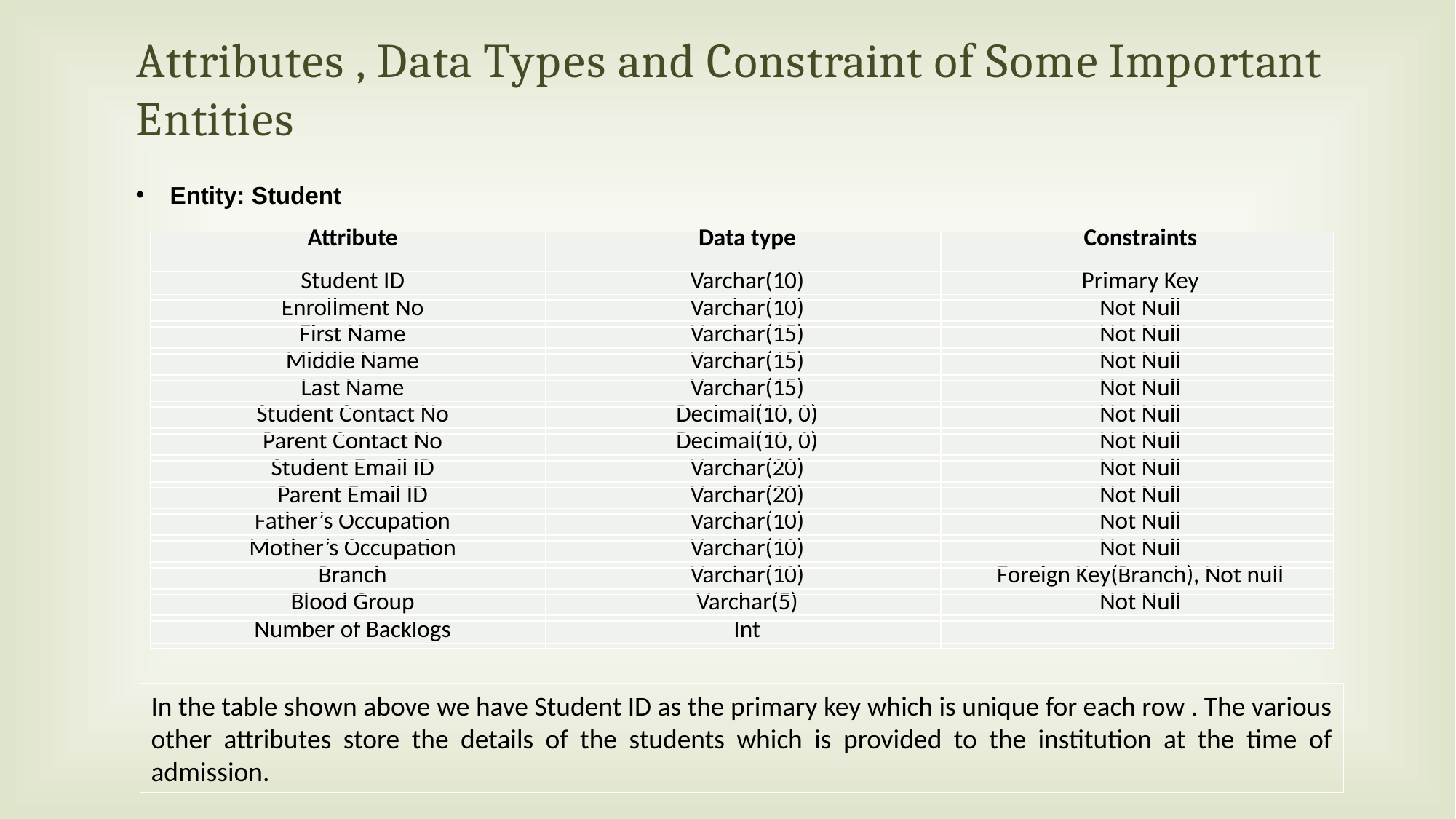

# Attributes , Data Types and Constraint of Some Important Entities
Entity: Student

| Attribute | Data type | Constraints |
| --- | --- | --- |
| Student ID | Varchar(10) | Primary Key |
|  |  |  |
| Enrollment No | Varchar(10) | Not Null |
|  |  |  |
| First Name | Varchar(15) | Not Null |
|  |  |  |
| Middle Name | Varchar(15) | Not Null |
|  |  |  |
| Last Name | Varchar(15) | Not Null |
|  |  |  |
| Student Contact No | Decimal(10, 0) | Not Null |
|  |  |  |
| Parent Contact No | Decimal(10, 0) | Not Null |
|  |  |  |
| Student Email ID | Varchar(20) | Not Null |
|  |  |  |
| Parent Email ID | Varchar(20) | Not Null |
|  |  |  |
| Father’s Occupation | Varchar(10) | Not Null |
|  |  |  |
| Mother’s Occupation | Varchar(10) | Not Null |
|  |  |  |
| Branch | Varchar(10) | Foreign Key(Branch), Not null |
|  |  |  |
| Blood Group | Varchar(5) | Not Null |
|  |  |  |
| Number of Backlogs | Int |  |
|  |  |  |
In the table shown above we have Student ID as the primary key which is unique for each row . The various other attributes store the details of the students which is provided to the institution at the time of admission.